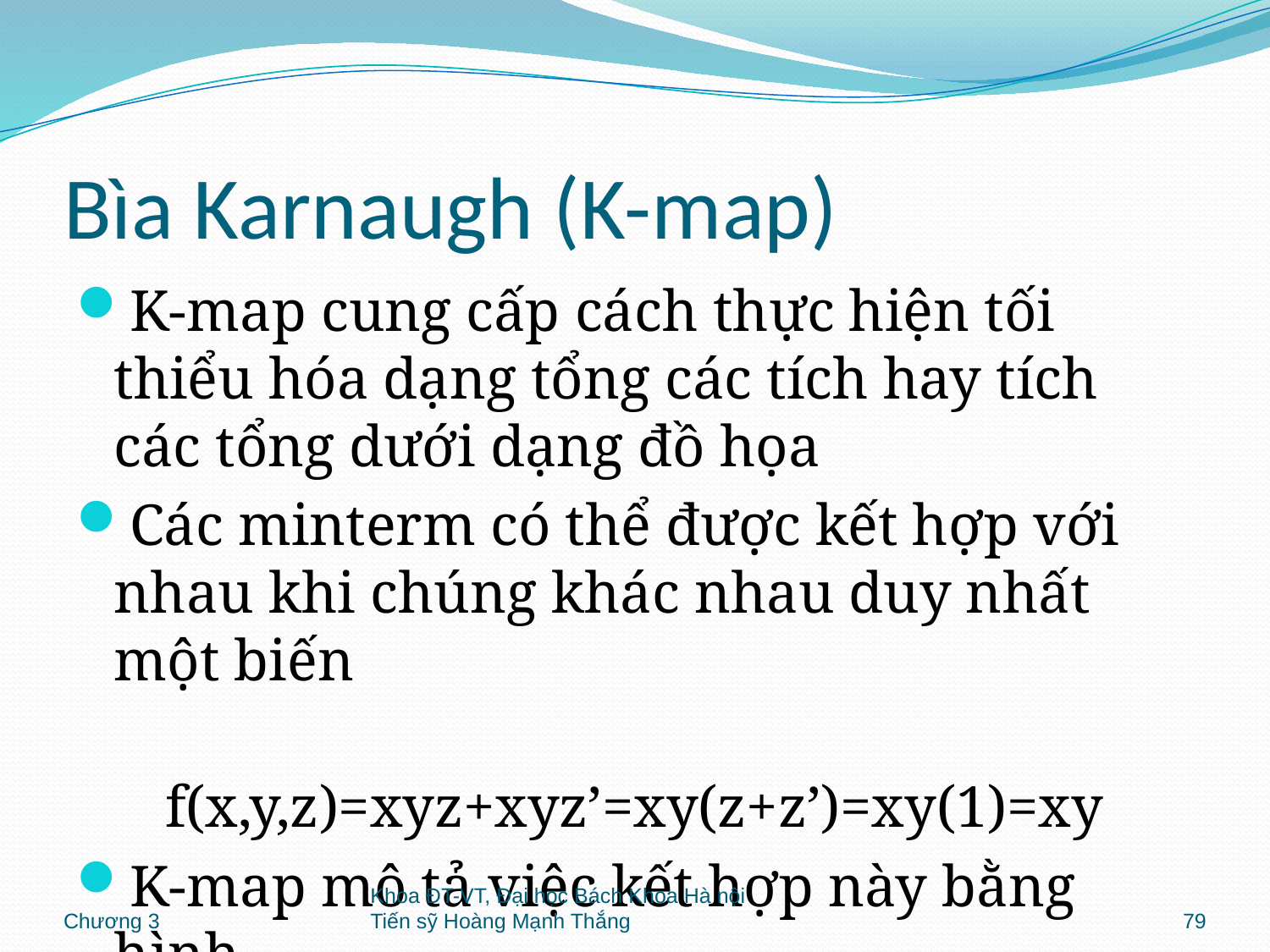

# Bìa Karnaugh (K-map)
K-map cung cấp cách thực hiện tối thiểu hóa dạng tổng các tích hay tích các tổng dưới dạng đồ họa
Các minterm có thể được kết hợp với nhau khi chúng khác nhau duy nhất một biến
		f(x,y,z)=xyz+xyz’=xy(z+z’)=xy(1)=xy
K-map mô tả việc kết hợp này bằng hình
Chương 3
Khoa ĐT-VT, Đại học Bách Khoa Hà nội           Tiến sỹ Hoàng Mạnh Thắng
79